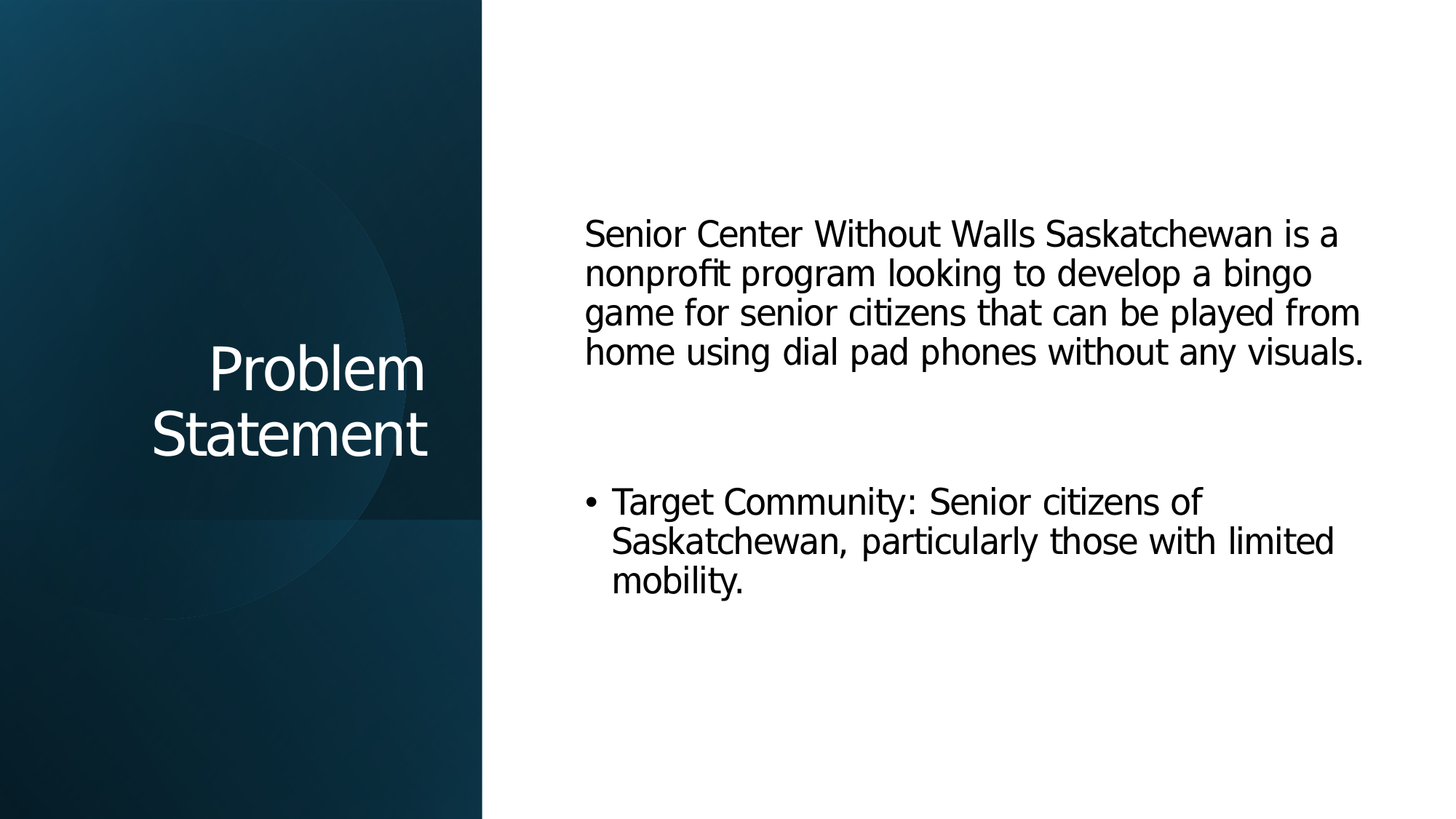

# Problem Statement
Senior Center Without Walls Saskatchewan is a nonprofit program looking to develop a bingo game for senior citizens that can be played from home using dial pad phones without any visuals.

Target Community: Senior citizens of Saskatchewan, particularly those with limited mobility.